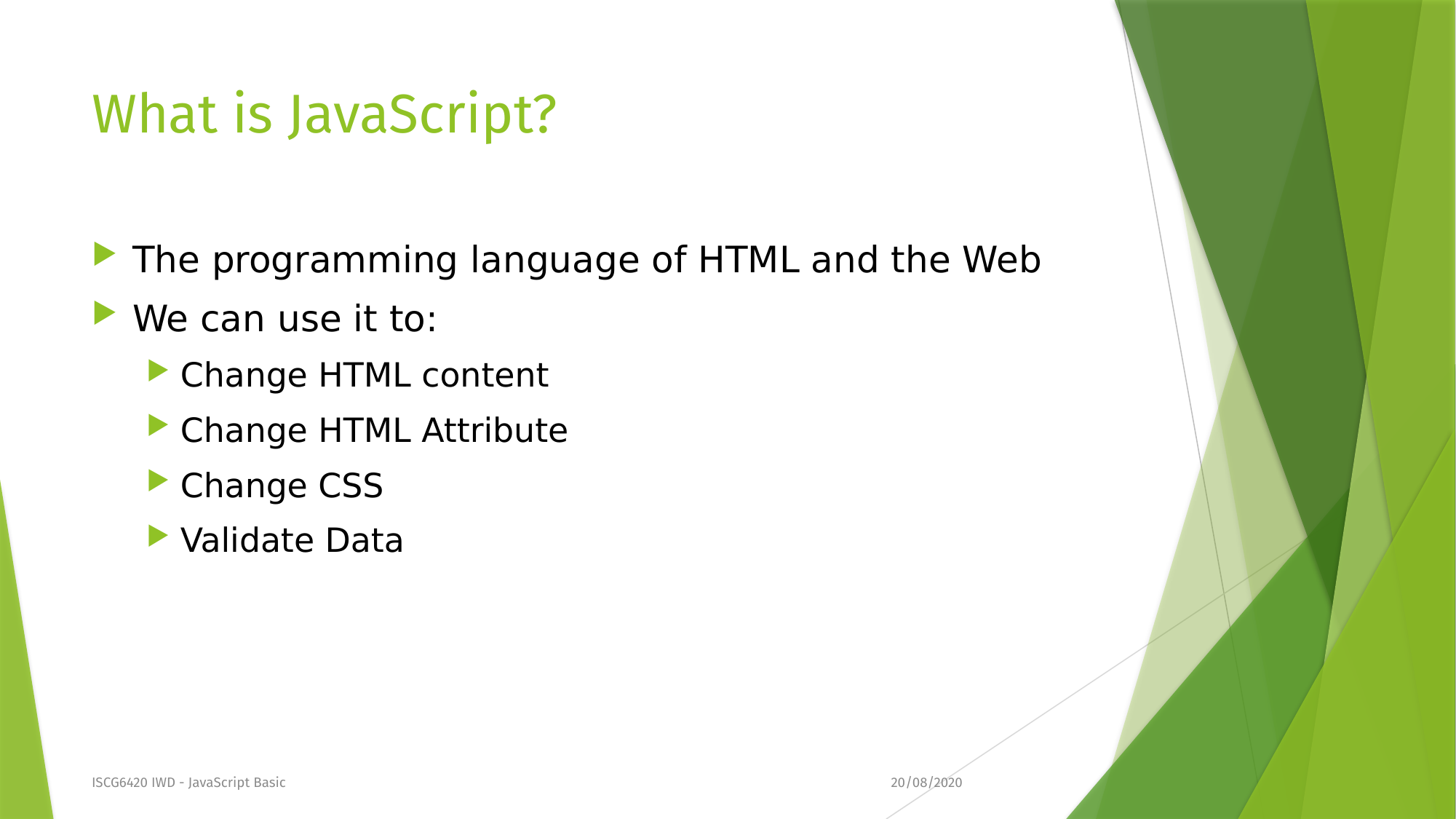

# What is JavaScript?
The programming language of HTML and the Web
We can use it to:
Change HTML content
Change HTML Attribute
Change CSS
Validate Data

20/08/2020
ISCG6420 IWD - JavaScript Basic